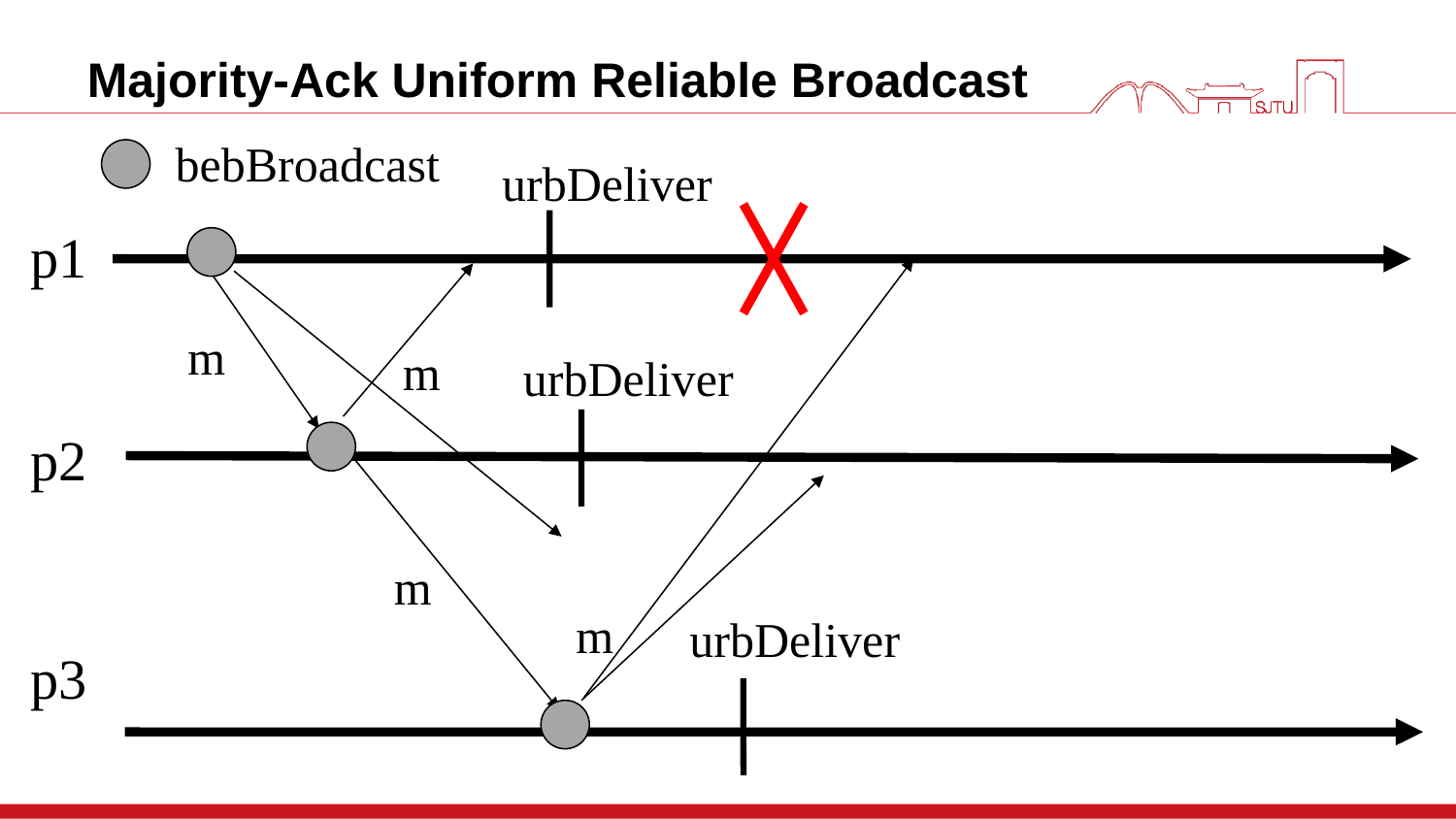

# Majority-Ack Uniform Reliable Broadcast
bebBroadcast

urbDeliver

p1

m
m
urbDeliver

p2

m
m
urbDeliver
p3